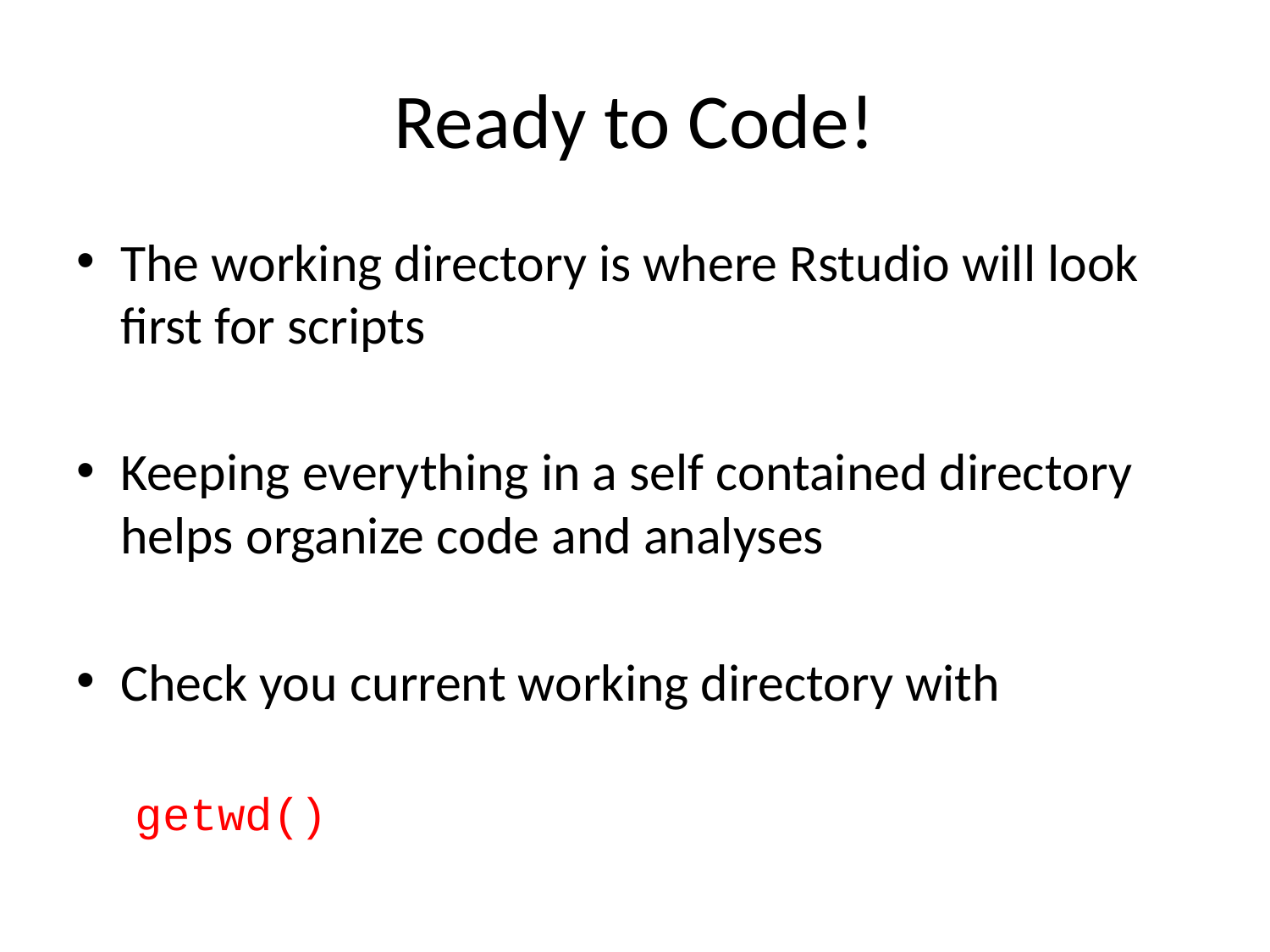

# Ready to Code!
The working directory is where Rstudio will look first for scripts

Keeping everything in a self contained directory helps organize code and analyses

Check you current working directory with

getwd()